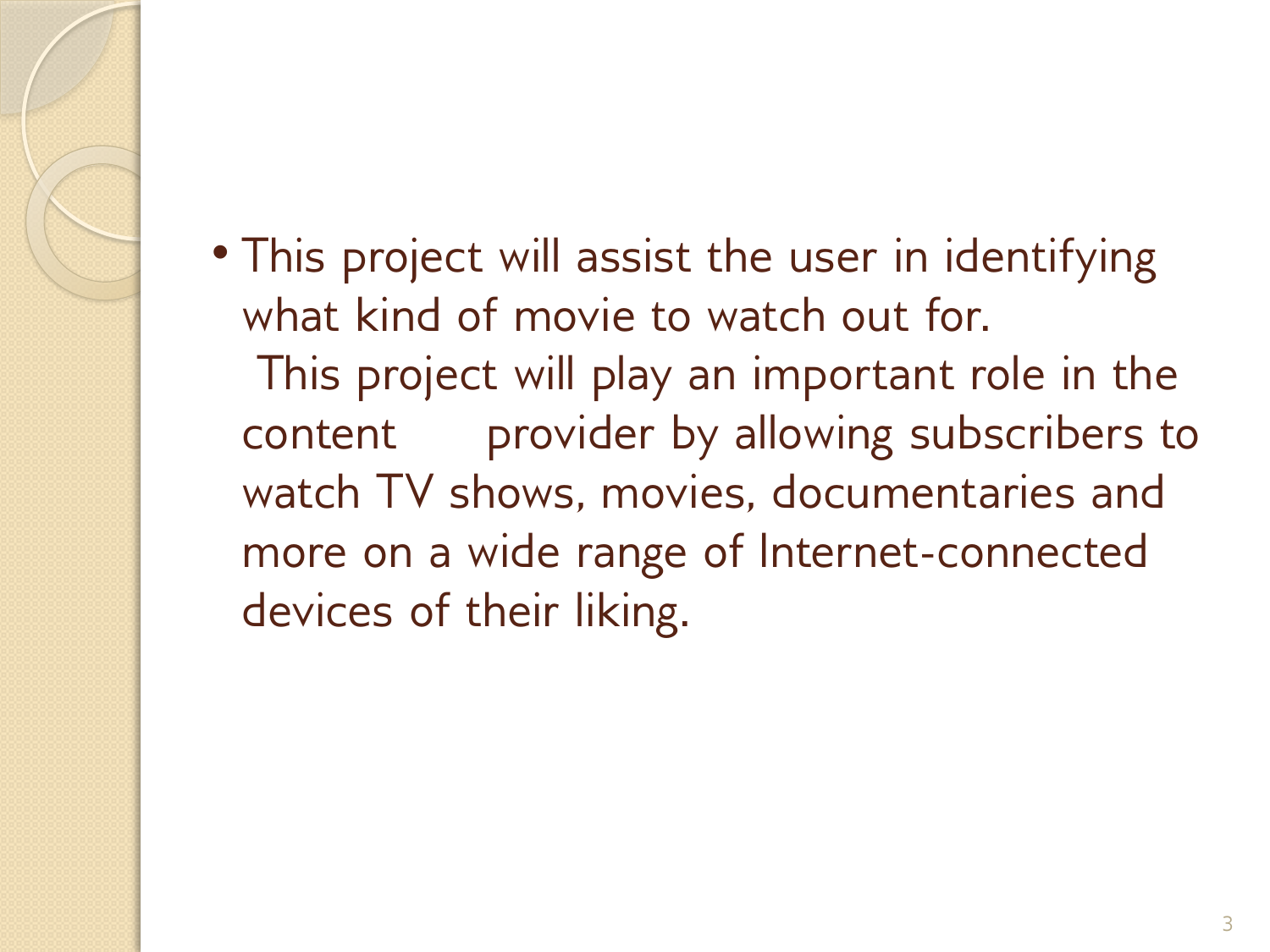

# This project will assist the user in identifying what kind of movie to watch out for. This project will play an important role in the content      provider by allowing subscribers to watch TV shows, movies, documentaries and more on a wide range of Internet-connected devices of their liking.
3